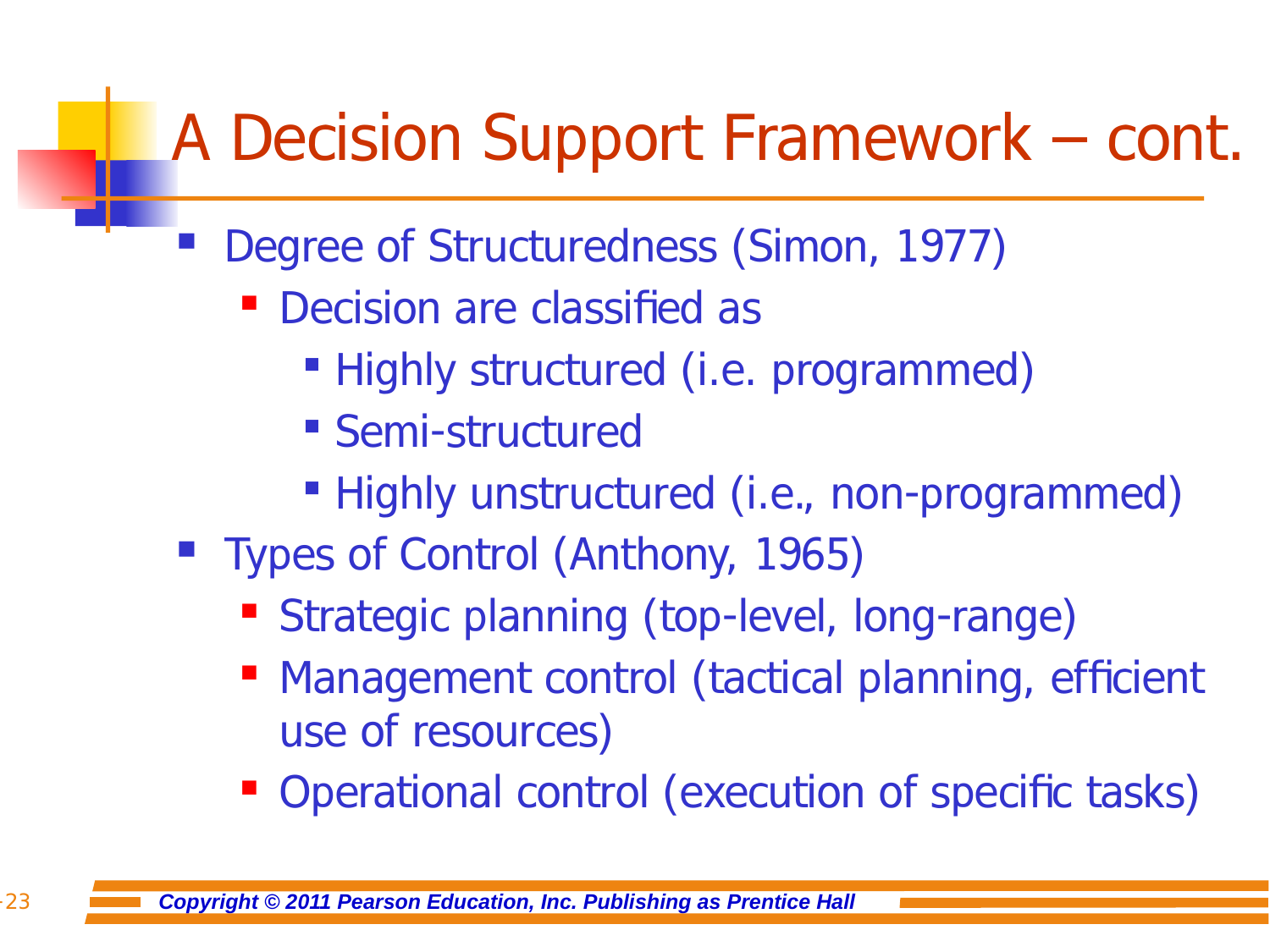

# A Decision Support Framework – cont.
Degree of Structuredness (Simon, 1977)
Decision are classified as
Highly structured (i.e. programmed)
Semi-structured
Highly unstructured (i.e., non-programmed)
Types of Control (Anthony, 1965)
Strategic planning (top-level, long-range)
Management control (tactical planning, efficient use of resources)
Operational control (execution of specific tasks)